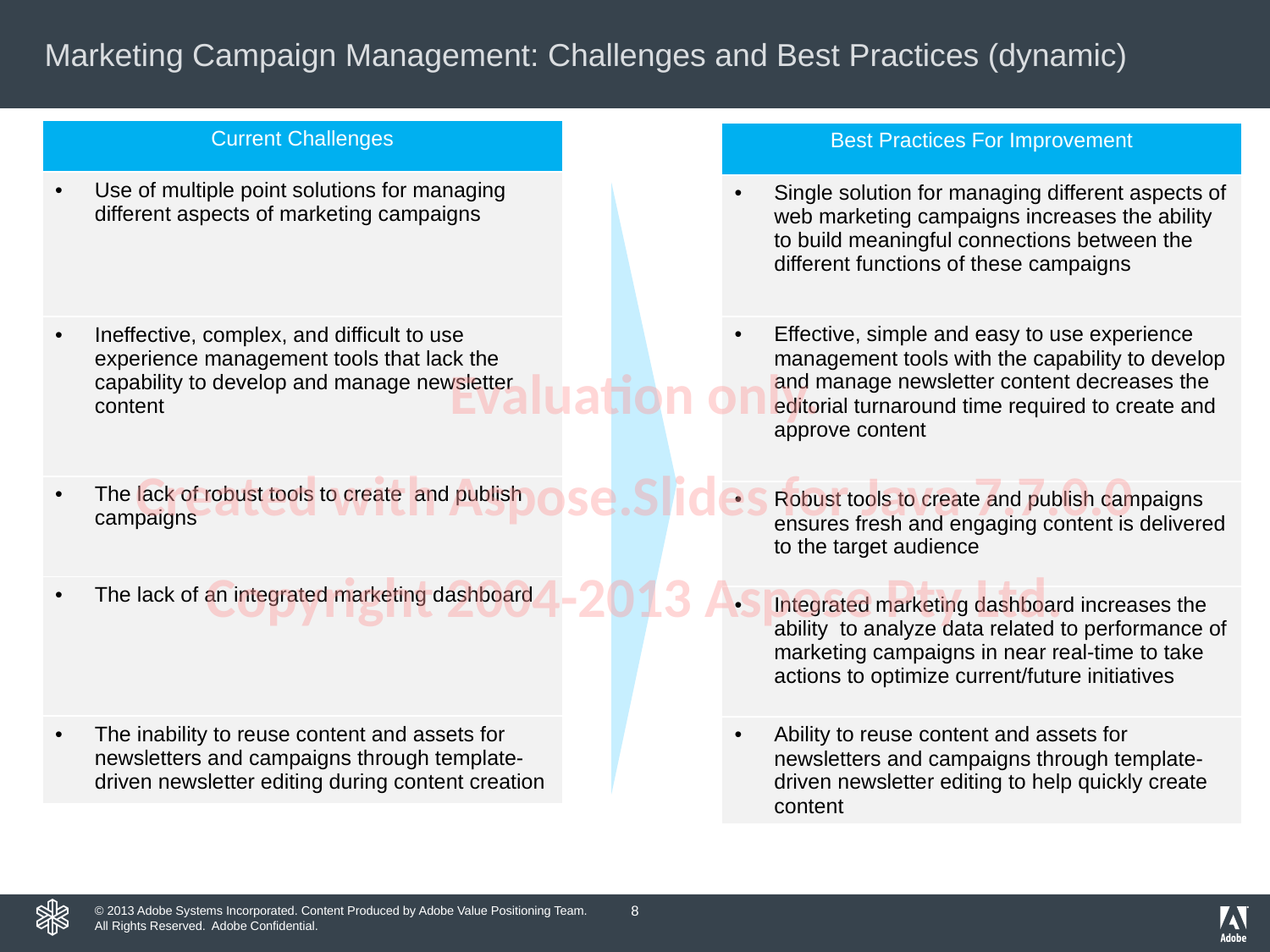

# Marketing Campaign Management: Challenges and Best Practices (dynamic)
| Current Challenges |
| --- |
| Use of multiple point solutions for managing different aspects of marketing campaigns |
| Ineffective, complex, and difficult to use experience management tools that lack the capability to develop and manage newsletter content |
| The lack of robust tools to create and publish campaigns |
| The lack of an integrated marketing dashboard |
| The inability to reuse content and assets for newsletters and campaigns through template-driven newsletter editing during content creation |
| Best Practices For Improvement |
| --- |
| Single solution for managing different aspects of web marketing campaigns increases the ability to build meaningful connections between the different functions of these campaigns |
| Effective, simple and easy to use experience management tools with the capability to develop and manage newsletter content decreases the editorial turnaround time required to create and approve content |
| Robust tools to create and publish campaigns ensures fresh and engaging content is delivered to the target audience |
| Integrated marketing dashboard increases the ability to analyze data related to performance of marketing campaigns in near real-time to take actions to optimize current/future initiatives |
| Ability to reuse content and assets for newsletters and campaigns through template-driven newsletter editing to help quickly create content |
Dynamic Content:

Current Challenges
Best Practices
Evaluation only.
Created with Aspose.Slides for Java 7.7.0.0
Copyright 2004-2013 Aspose Pty Ltd.

8